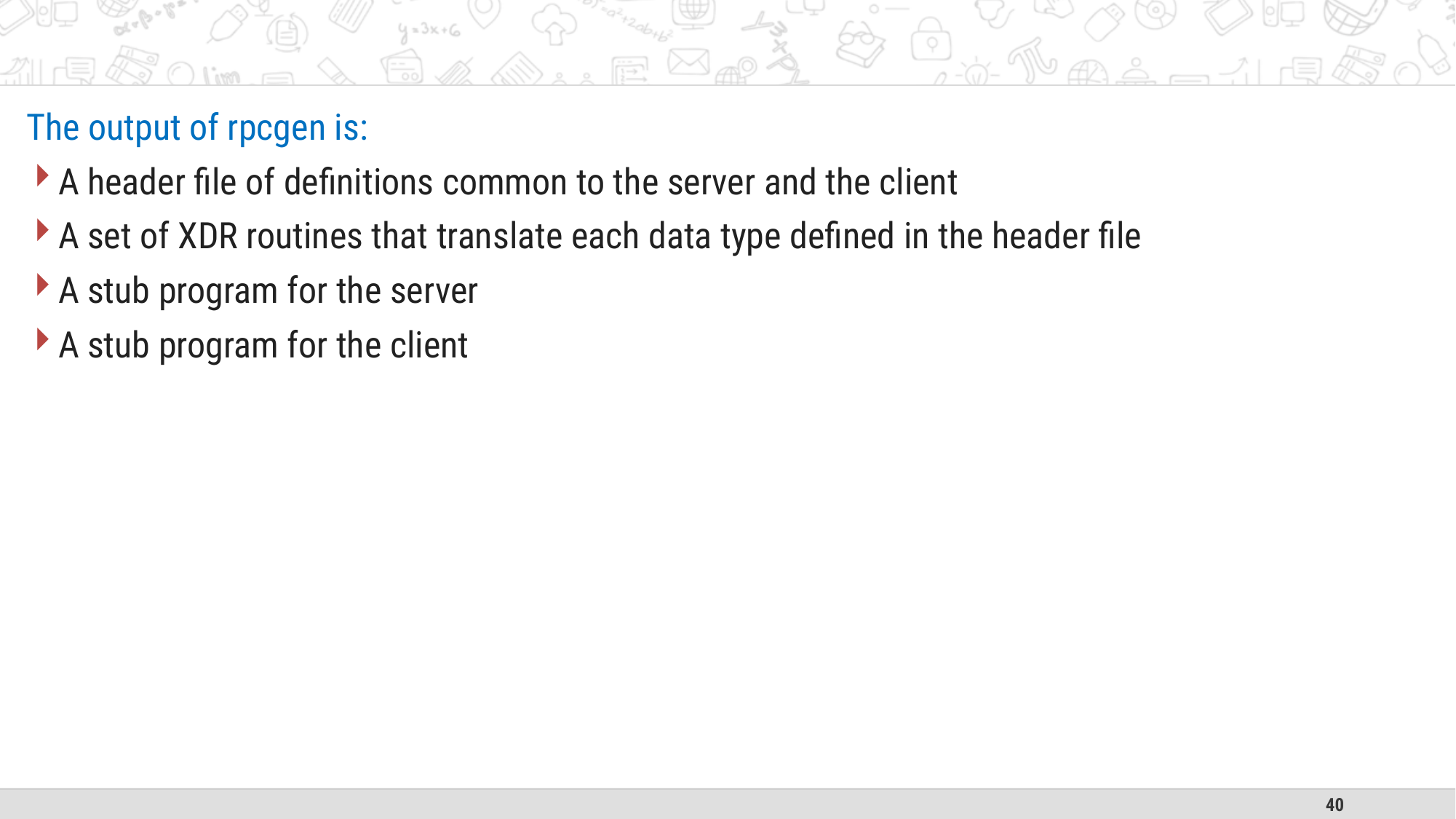

#
The output of rpcgen is:
A header file of definitions common to the server and the client
A set of XDR routines that translate each data type defined in the header file
A stub program for the server
A stub program for the client